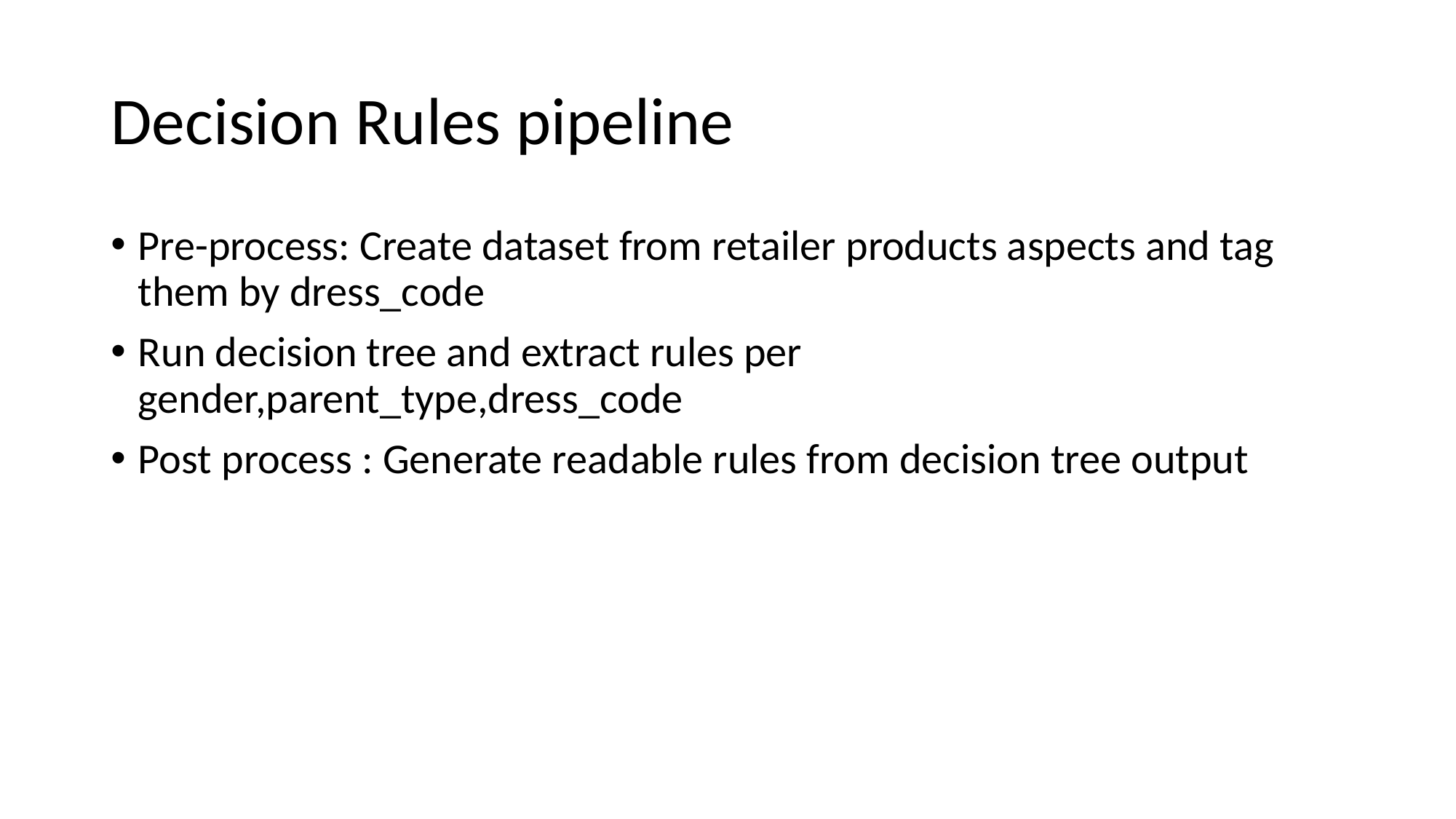

# Decision Rules pipeline
Pre-process: Create dataset from retailer products aspects and tag them by dress_code
Run decision tree and extract rules per gender,parent_type,dress_code
Post process : Generate readable rules from decision tree output